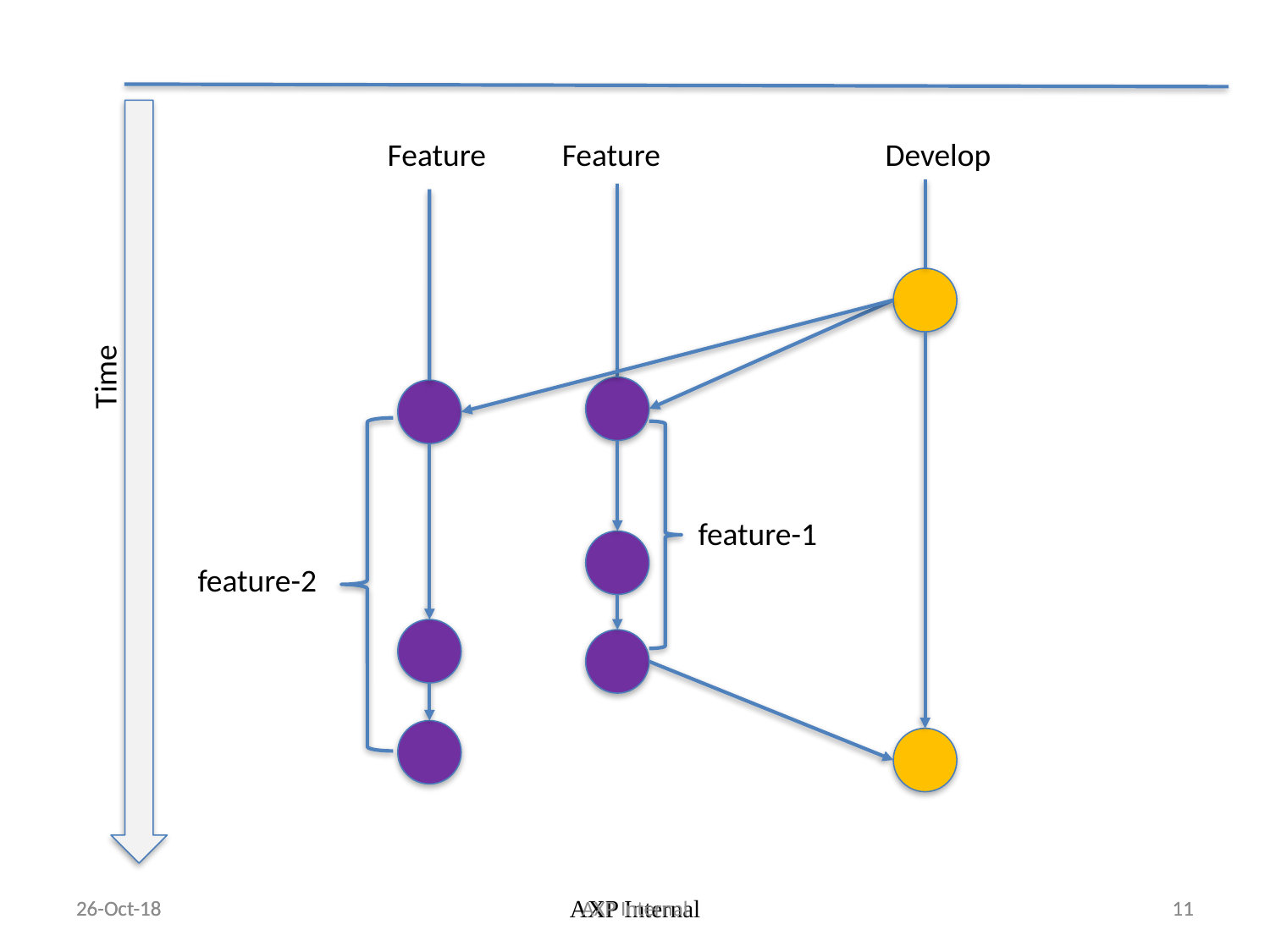

Feature
Feature
Develop

Time

feature-1

feature-2

26-Oct-18
26-Oct-18
AXP Internal
AXP Internal
11
11